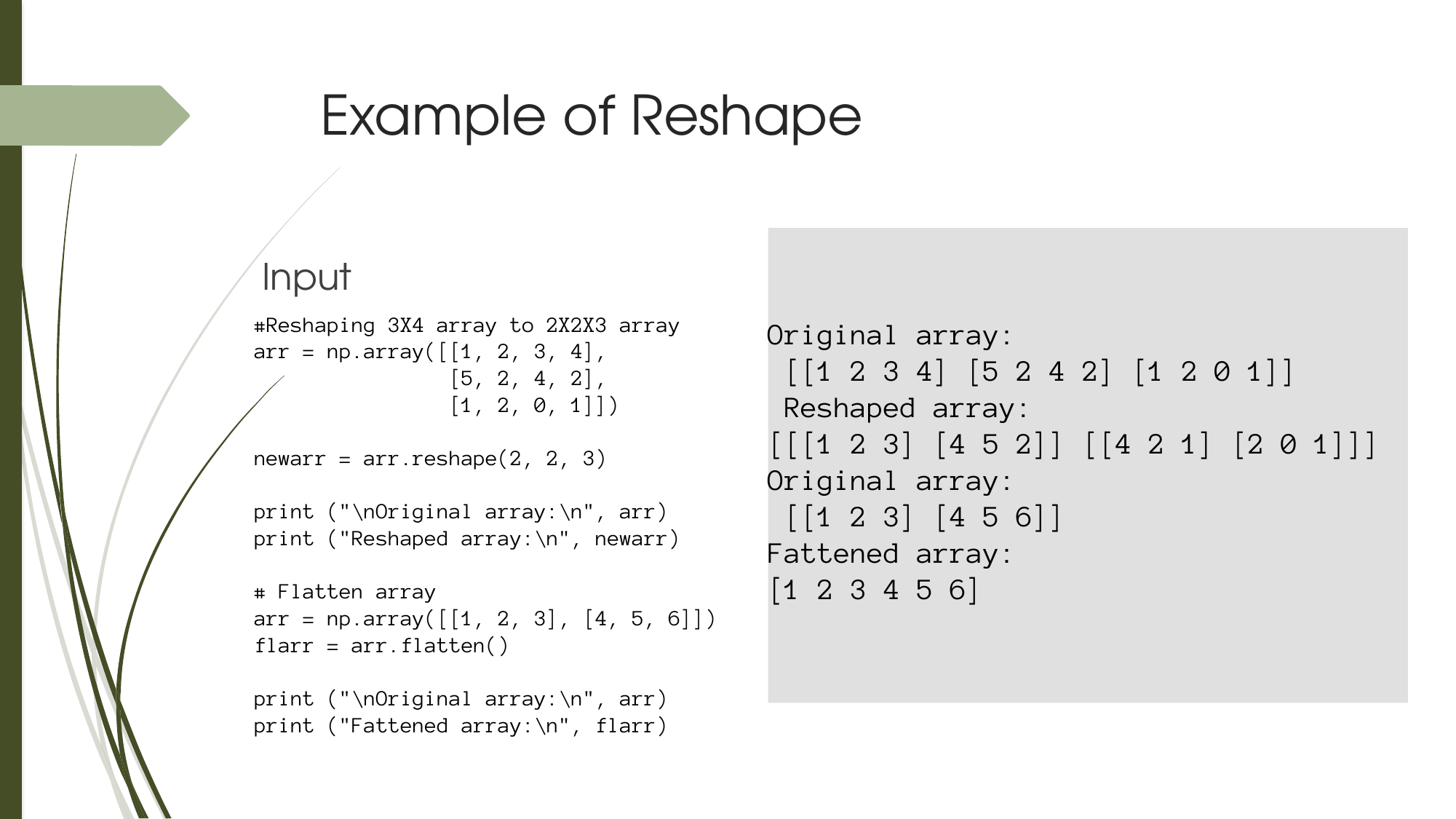

# Example of Reshape
Output
Input
#Reshaping 3X4 array to 2X2X3 array
arr = np.array([[1, 2, 3, 4],
                [5, 2, 4, 2],
                [1, 2, 0, 1]])

newarr = arr.reshape(2, 2, 3)

print ("\nOriginal array:\n", arr)
print ("Reshaped array:\n", newarr)

# Flatten array
arr = np.array([[1, 2, 3], [4, 5, 6]])
flarr = arr.flatten()

print ("\nOriginal array:\n", arr)
print ("Fattened array:\n", flarr)

Original array:
 [[1 2 3 4] [5 2 4 2] [1 2 0 1]]
 Reshaped array:
[[[1 2 3] [4 5 2]] [[4 2 1] [2 0 1]]]
Original array:
 [[1 2 3] [4 5 6]]
Fattened array:
[1 2 3 4 5 6]